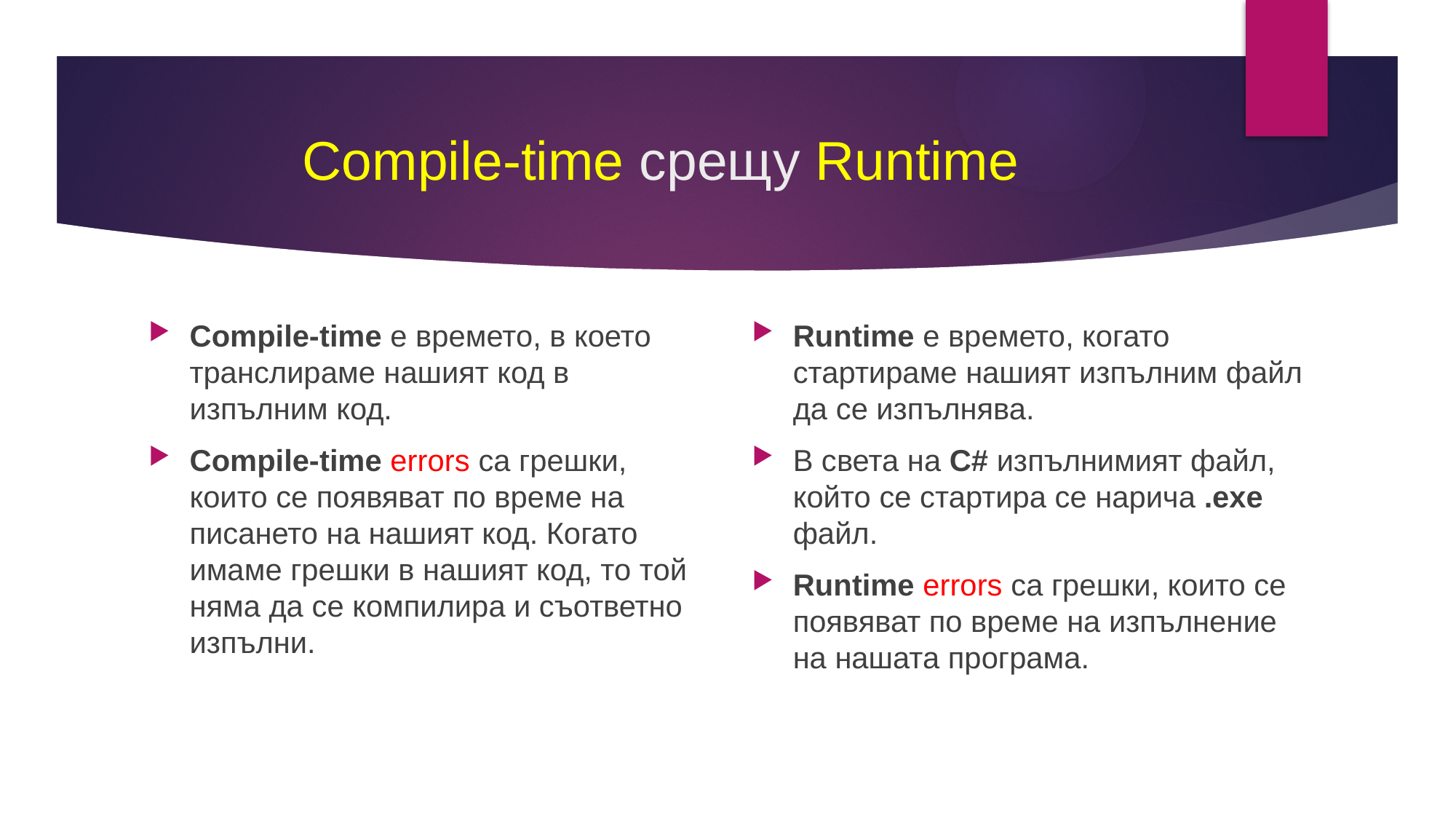

# Compile-time срещу Runtime
Compile-time е времето, в което транслираме нашият код в изпълним код.
Compile-time errors са грешки, които се появяват по време на писането на нашият код. Когато имаме грешки в нашият код, то той няма да се компилира и съответно изпълни.
Runtime е времето, когато стартираме нашият изпълним файл да се изпълнява.
В света на C# изпълнимият файл, който се стартира се нарича .exe файл.
Runtime errors са грешки, които се появяват по време на изпълнение на нашата програма.